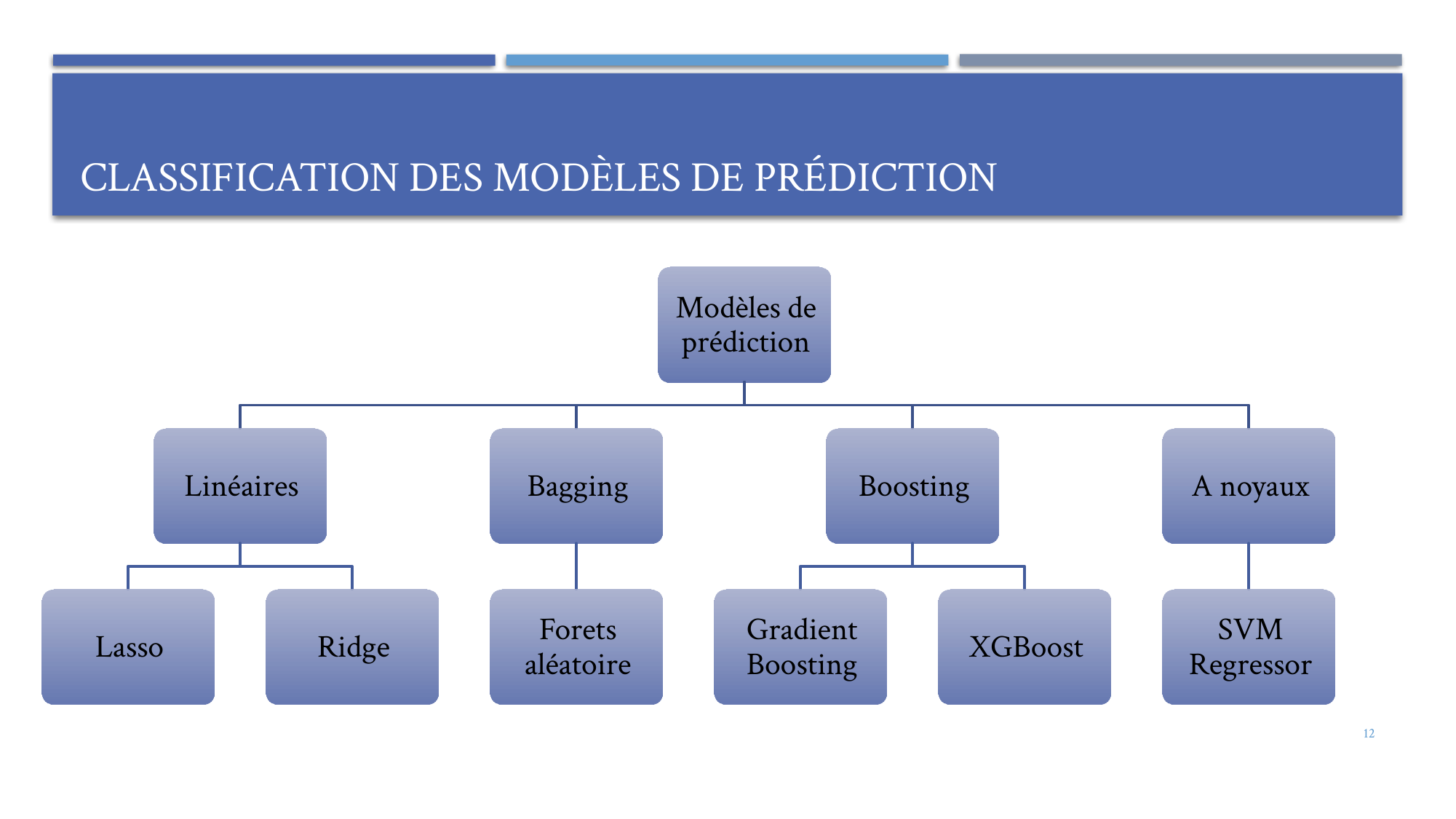

# Classification des modèles de prédiction
Modèles de prédiction
Linéaires
Lasso
Ridge
Bagging
Forets aléatoire
Boosting
Gradient Boosting
XGBoost
A noyaux
SVM Regressor
12